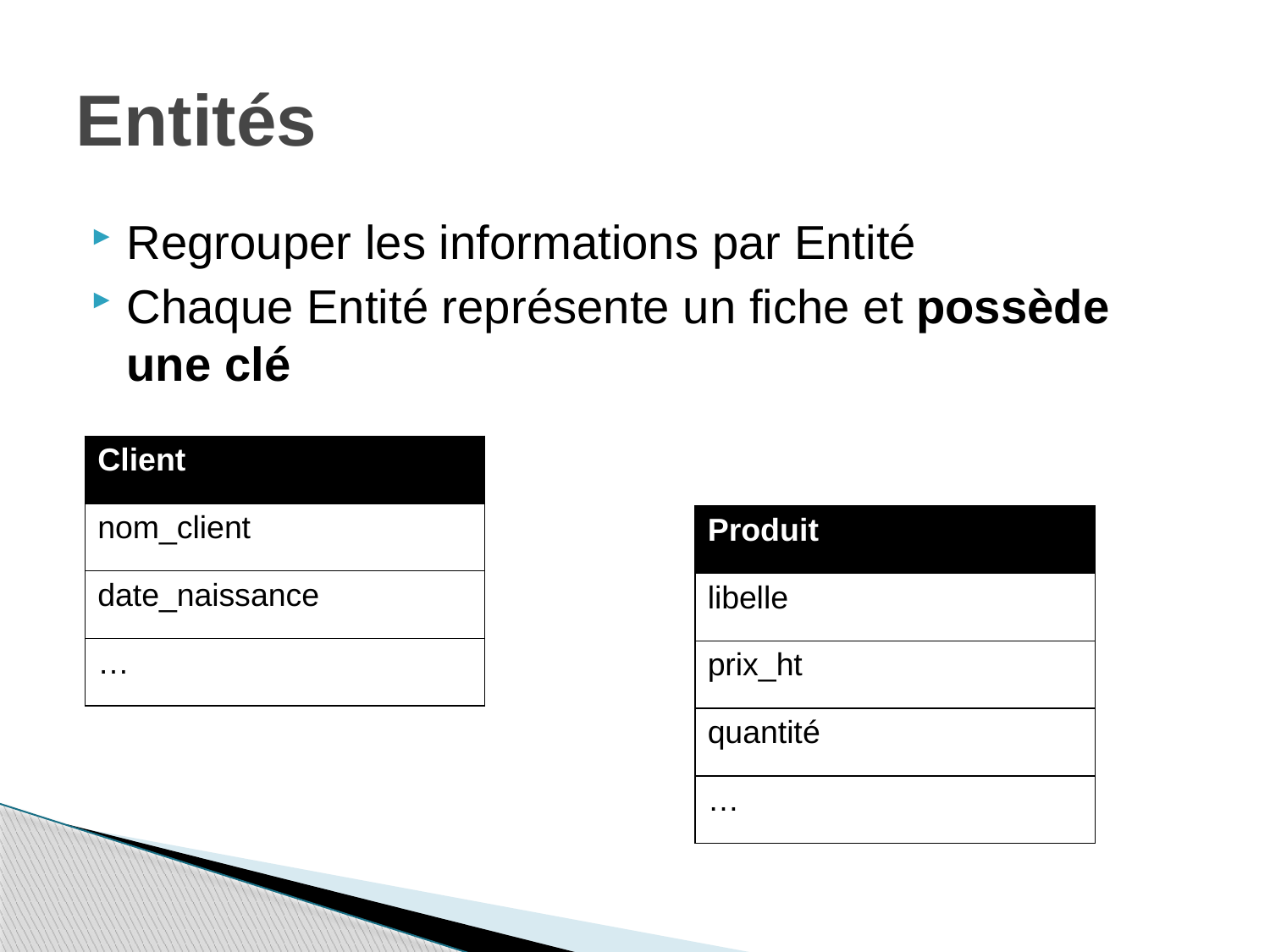

# Entités
Regrouper les informations par Entité
Chaque Entité représente un fiche et possède une clé

| Client |
| --- |
| nom\_client |
| date\_naissance |
| … |
| Produit |
| --- |
| libelle |
| prix\_ht |
| quantité |
| … |